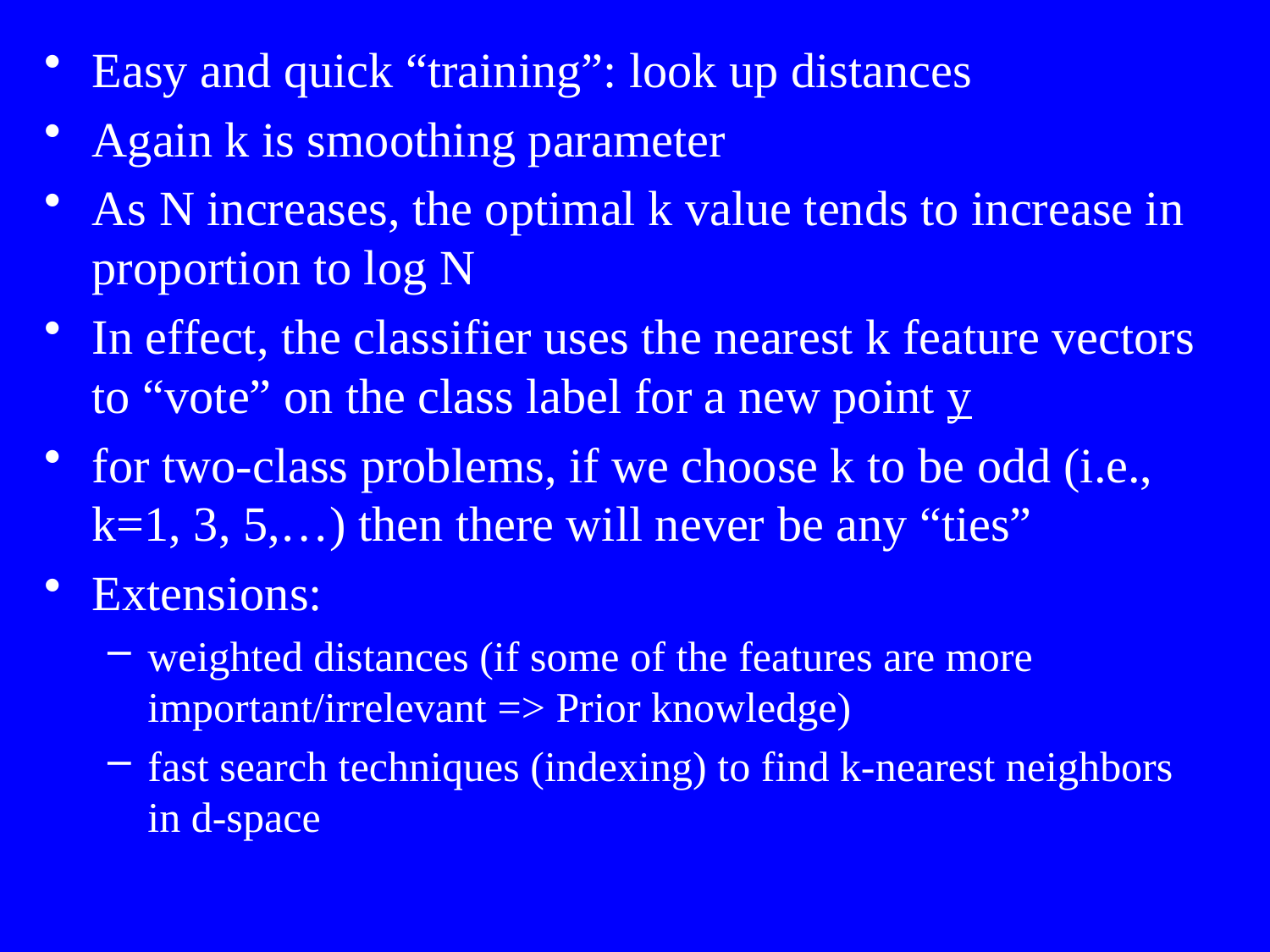

Easy and quick “training”: look up distances
Again k is smoothing parameter
As N increases, the optimal k value tends to increase in proportion to log N
In effect, the classifier uses the nearest k feature vectors to “vote” on the class label for a new point y
for two-class problems, if we choose k to be odd (i.e., k=1, 3, 5,…) then there will never be any “ties”
Extensions:
weighted distances (if some of the features are more important/irrelevant => Prior knowledge)
fast search techniques (indexing) to find k-nearest neighbors in d-space